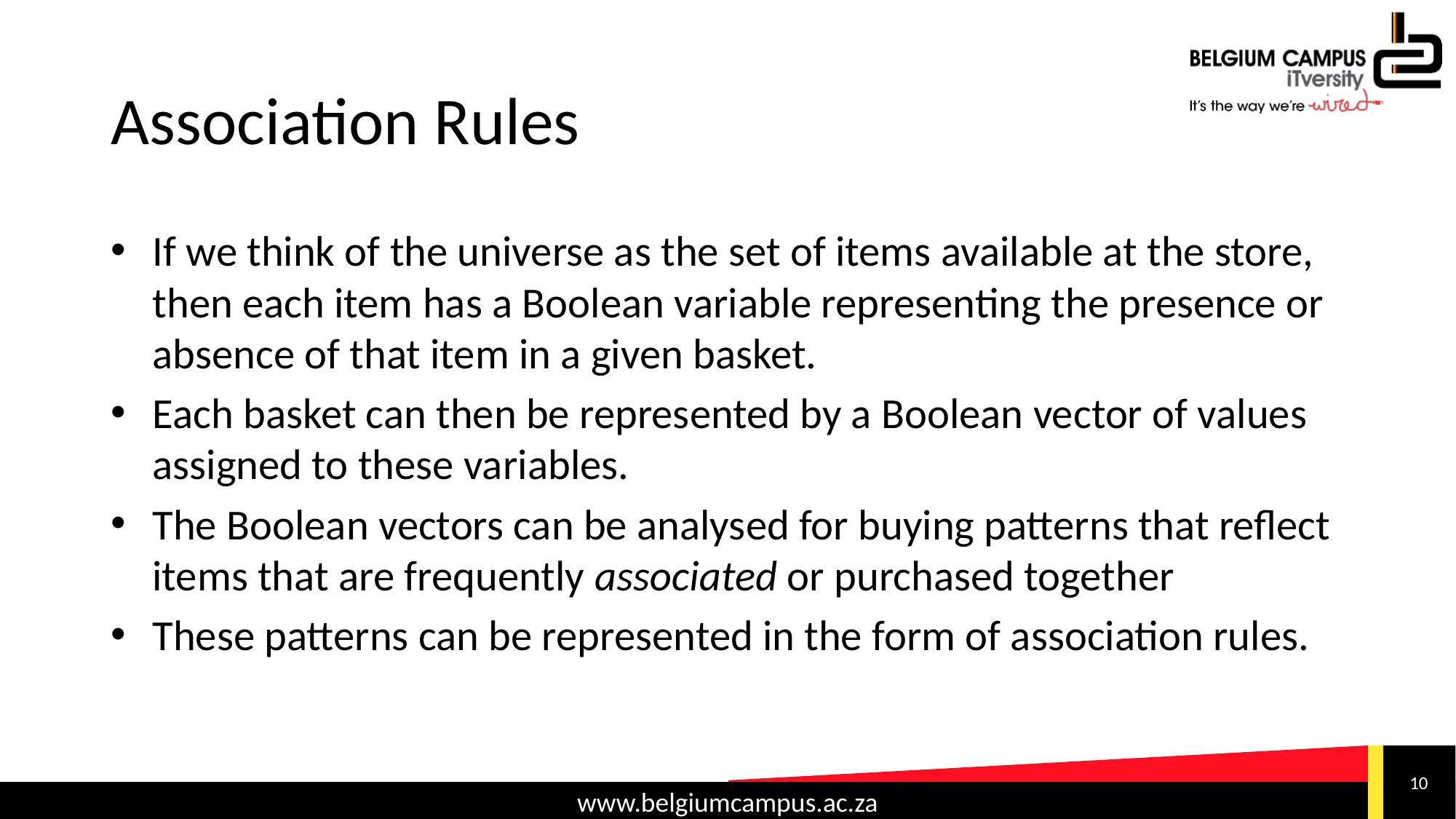

# Association Rules
If we think of the universe as the set of items available at the store, then each item has a Boolean variable representing the presence or absence of that item in a given basket.
Each basket can then be represented by a Boolean vector of values assigned to these variables.
The Boolean vectors can be analysed for buying patterns that reflect items that are frequently associated or purchased together
These patterns can be represented in the form of association rules.